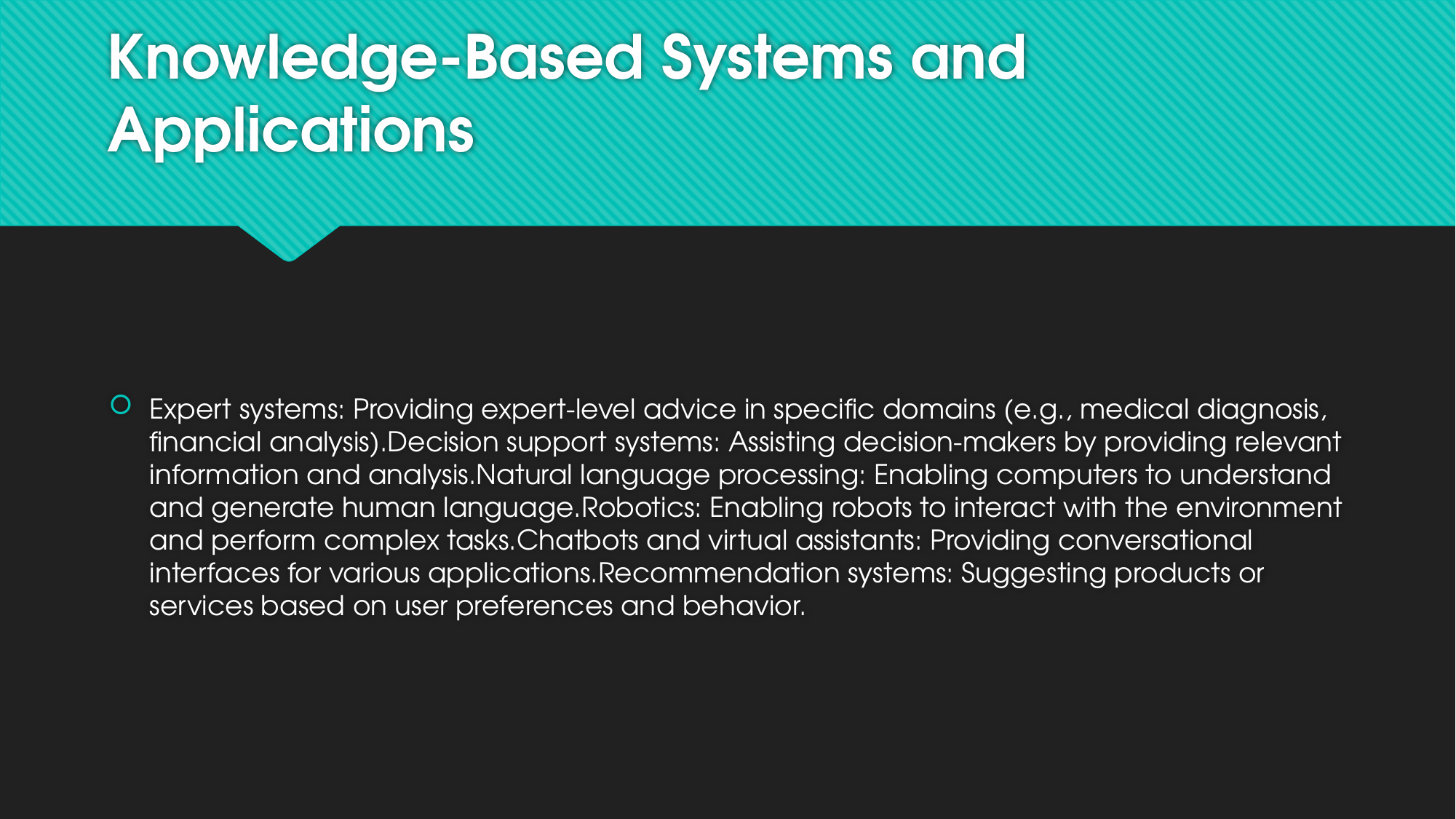

# Knowledge-Based Systems and Applications

Expert systems: Providing expert-level advice in specific domains (e.g., medical diagnosis, financial analysis).Decision support systems: Assisting decision-makers by providing relevant information and analysis.Natural language processing: Enabling computers to understand and generate human language.Robotics: Enabling robots to interact with the environment and perform complex tasks.Chatbots and virtual assistants: Providing conversational interfaces for various applications.Recommendation systems: Suggesting products or services based on user preferences and behavior.